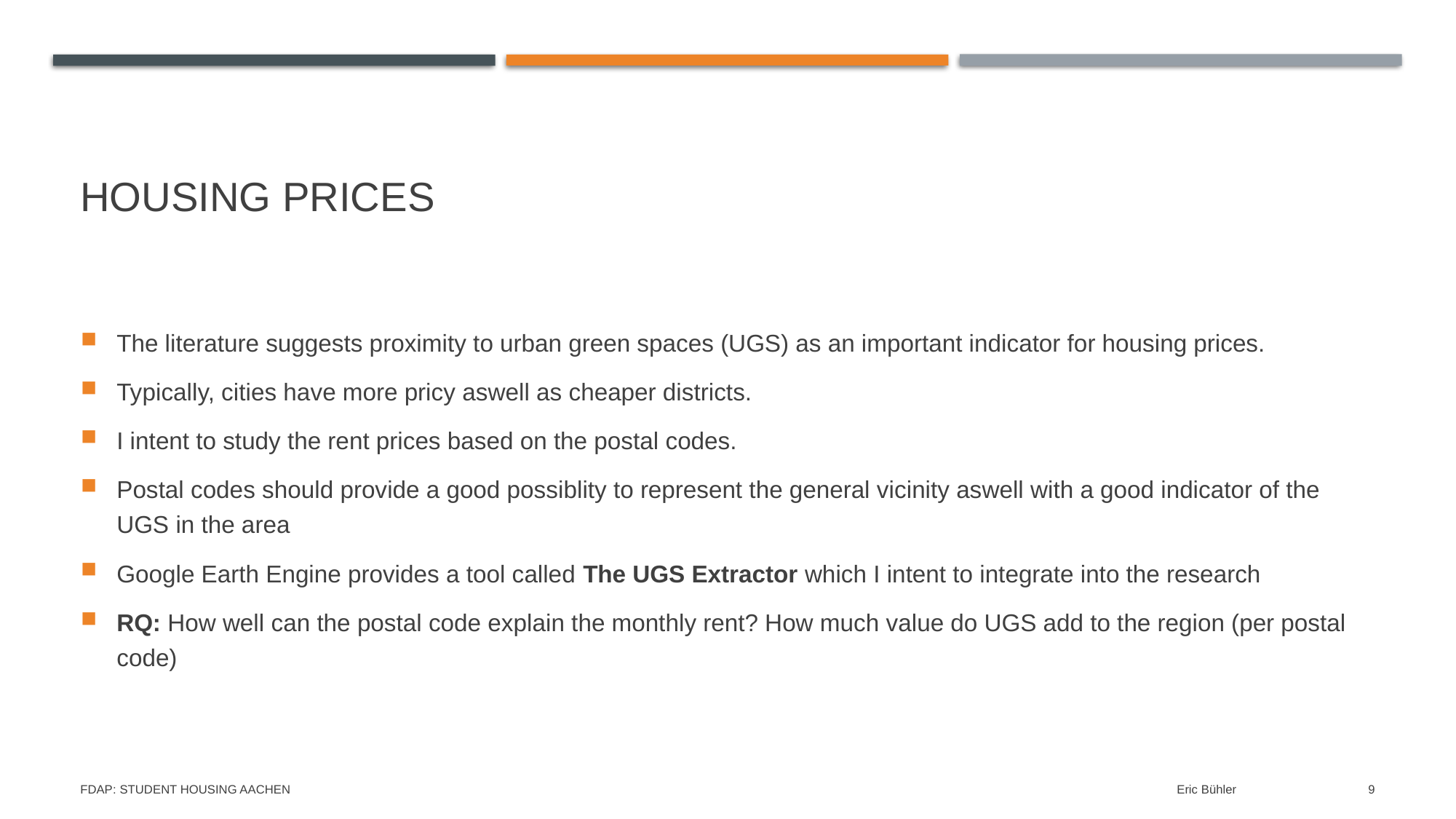

# Housing prices
The literature suggests proximity to urban green spaces (UGS) as an important indicator for housing prices.
Typically, cities have more pricy aswell as cheaper districts.
I intent to study the rent prices based on the postal codes.
Postal codes should provide a good possiblity to represent the general vicinity aswell with a good indicator of the UGS in the area
Google Earth Engine provides a tool called The UGS Extractor which I intent to integrate into the research
RQ: How well can the postal code explain the monthly rent? How much value do UGS add to the region (per postal code)
FDAP: Student Housing Aachen
Eric Bühler
9